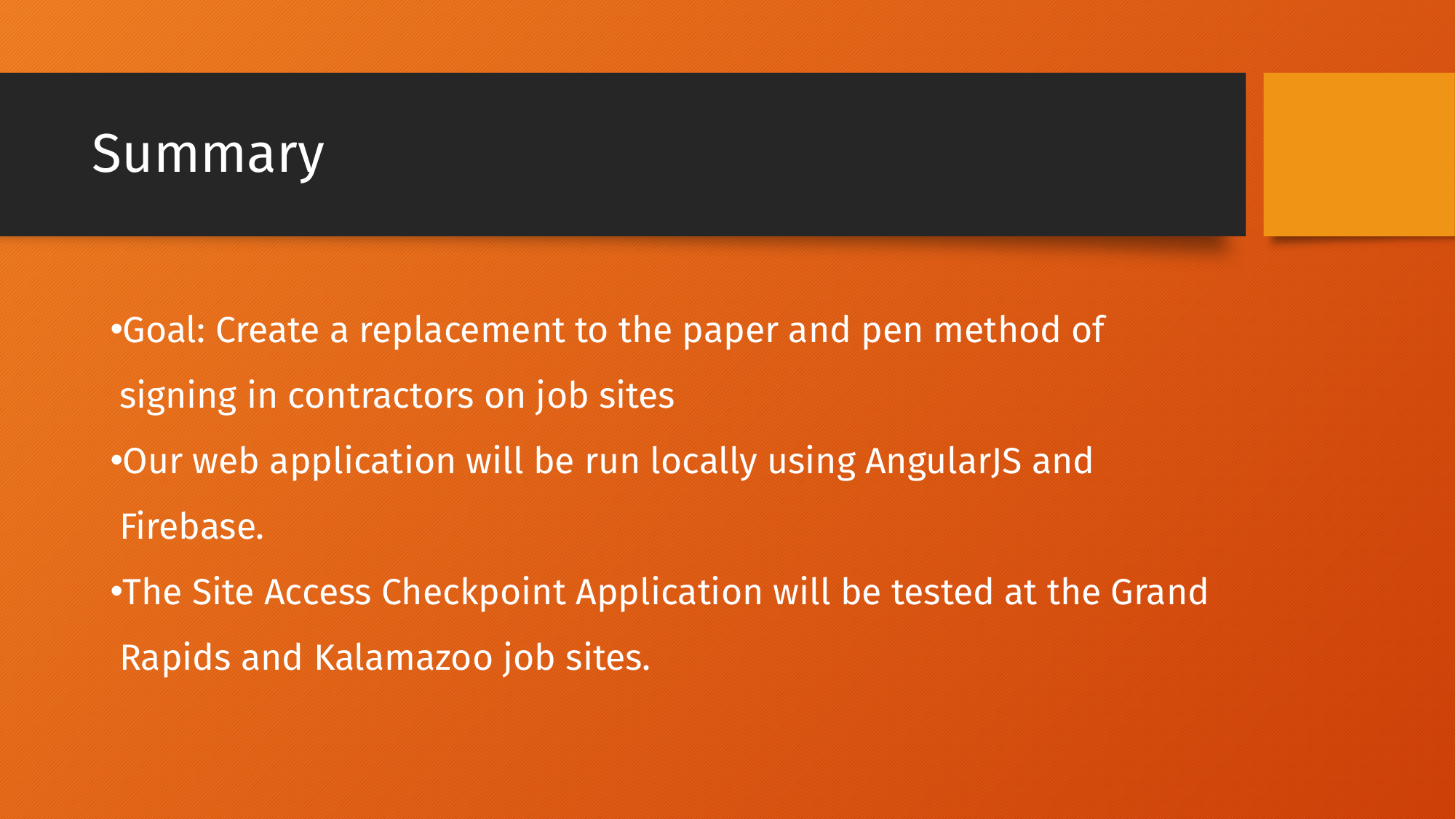

# Summary
Goal: Create a replacement to the paper and pen method of signing in contractors on job sites
Our web application will be run locally using AngularJS and Firebase.
The Site Access Checkpoint Application will be tested at the Grand Rapids and Kalamazoo job sites.